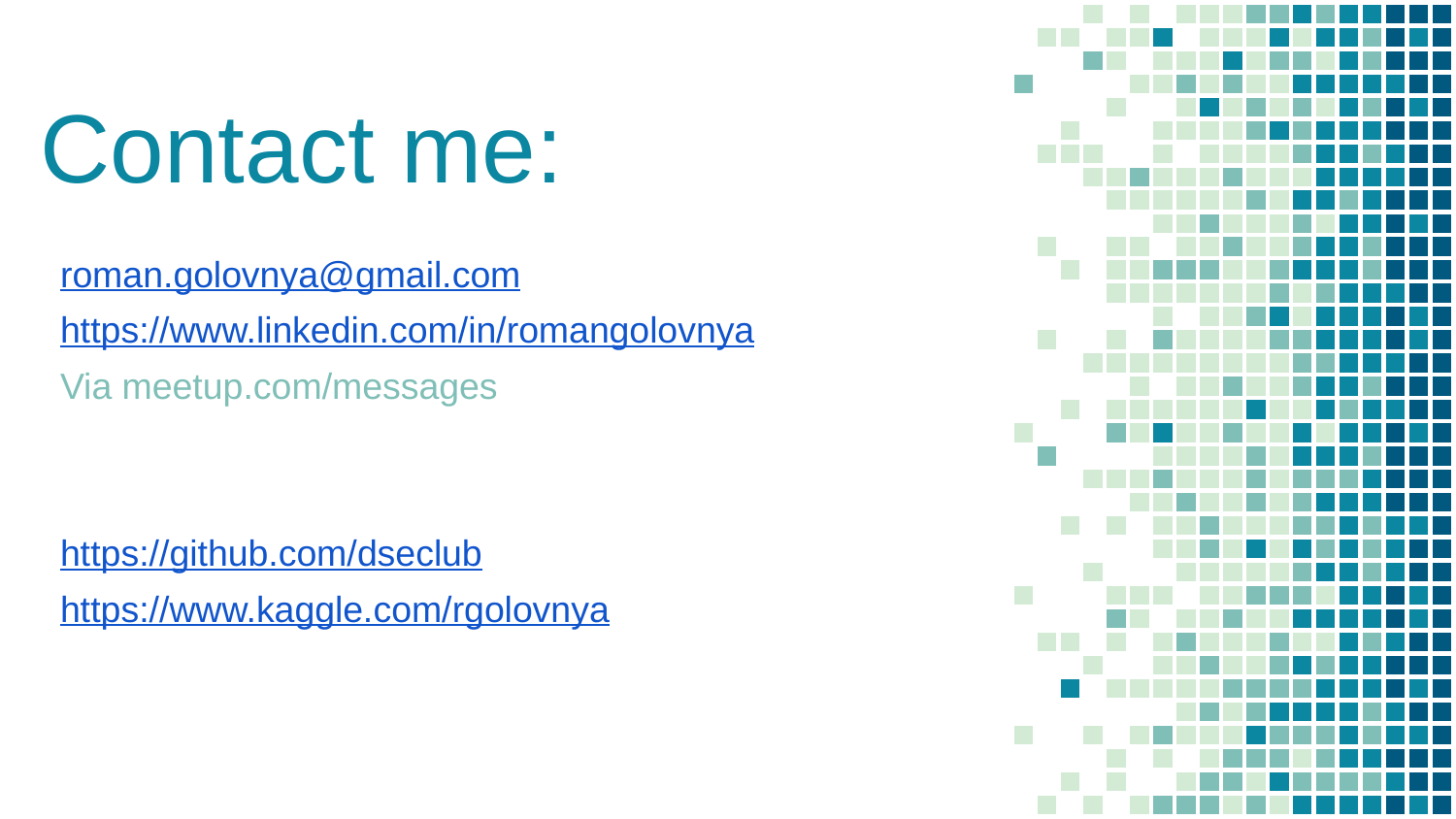

# Contact me:
roman.golovnya@gmail.com
https://www.linkedin.com/in/romangolovnya
Via meetup.com/messages

https://github.com/dseclub
https://www.kaggle.com/rgolovnya